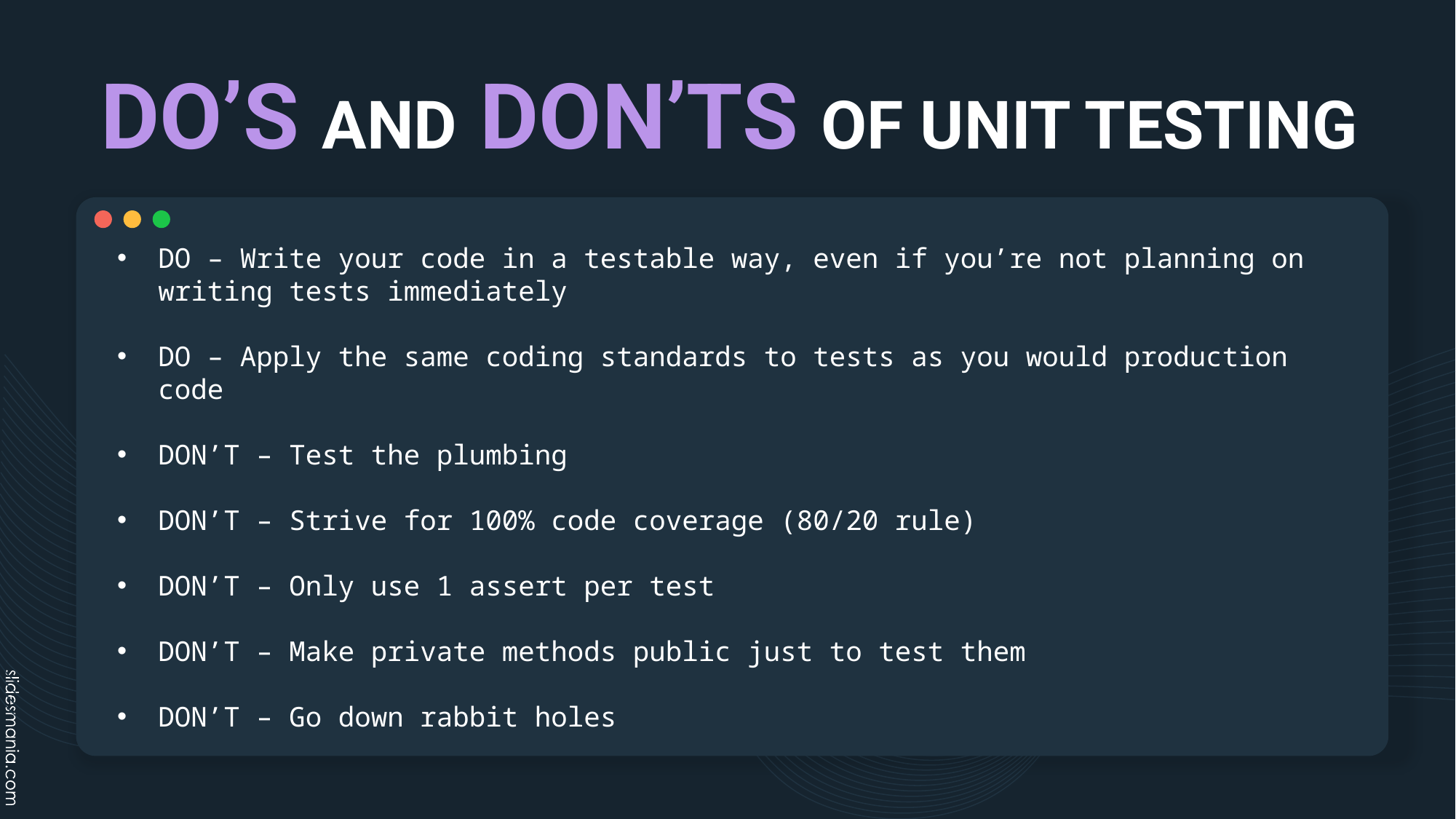

# DO’S AND DON’TS OF UNIT TESTING
DO – Write your code in a testable way, even if you’re not planning on writing tests immediately

DO – Apply the same coding standards to tests as you would production code

DON’T – Test the plumbing

DON’T – Strive for 100% code coverage (80/20 rule)

DON’T – Only use 1 assert per test

DON’T – Make private methods public just to test them

DON’T – Go down rabbit holes